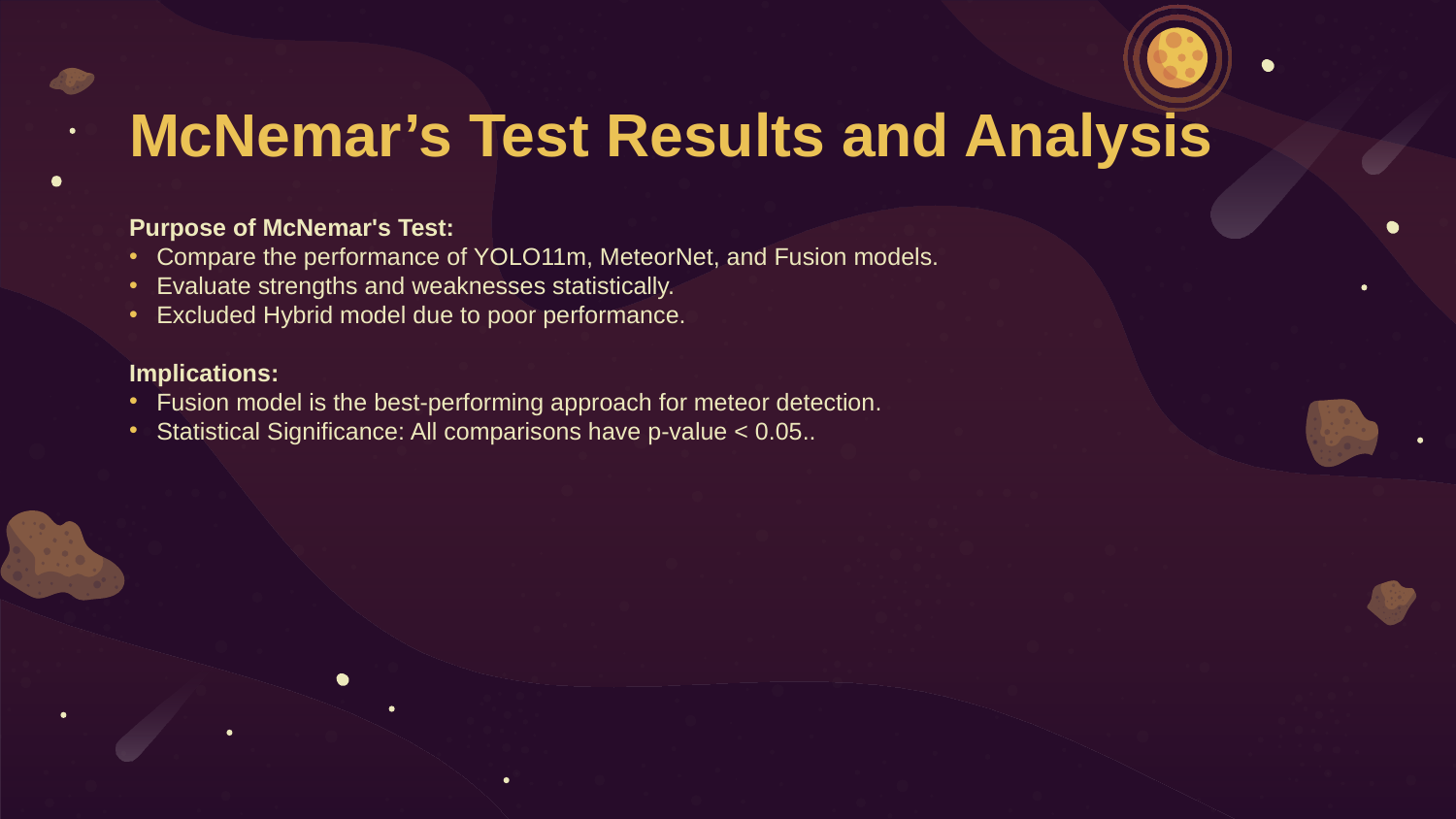

# McNemar’s Test Results and Analysis
Purpose of McNemar's Test:
Compare the performance of YOLO11m, MeteorNet, and Fusion models.
Evaluate strengths and weaknesses statistically.
Excluded Hybrid model due to poor performance.

Implications:
Fusion model is the best-performing approach for meteor detection.
Statistical Significance: All comparisons have p-value < 0.05..